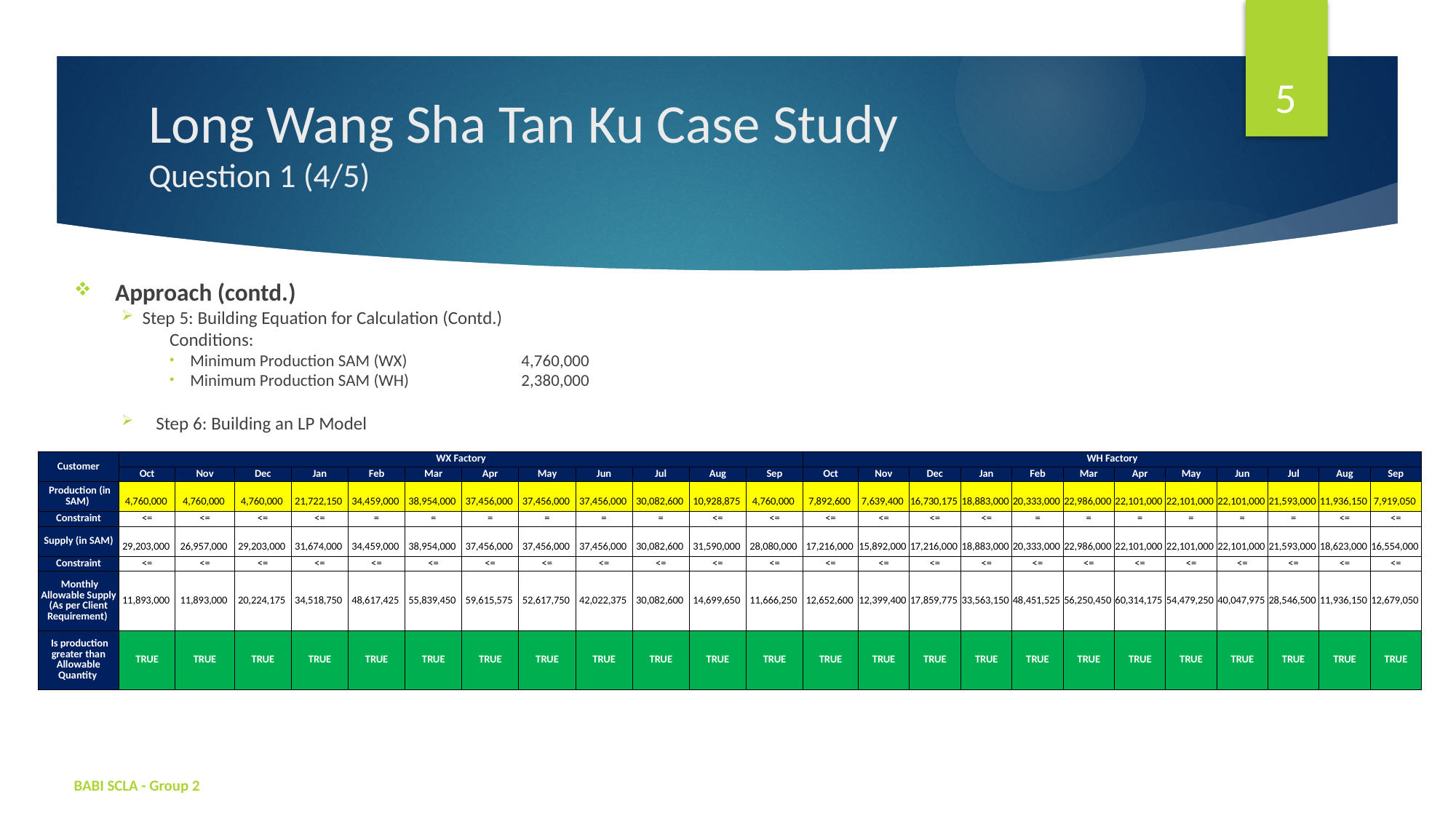

5
# Long Wang Sha Tan Ku Case Study Question 1 (4/5)
Approach (contd.)
Step 5: Building Equation for Calculation (Contd.)
Conditions:
Minimum Production SAM (WX) 	 4,760,000
Minimum Production SAM (WH) 	 2,380,000

Step 6: Building an LP Model

| Customer | WX Factory |  |  |  |  |  |  |  |  |  |  |  | WH Factory |  |  |  |  |  |  |  |  |  |  |  |
| --- | --- | --- | --- | --- | --- | --- | --- | --- | --- | --- | --- | --- | --- | --- | --- | --- | --- | --- | --- | --- | --- | --- | --- | --- |
|  | Oct | Nov | Dec | Jan | Feb | Mar | Apr | May | Jun | Jul | Aug | Sep | Oct | Nov | Dec | Jan | Feb | Mar | Apr | May | Jun | Jul | Aug | Sep |
| Production (in SAM) | 4,760,000 | 4,760,000 | 4,760,000 | 21,722,150 | 34,459,000 | 38,954,000 | 37,456,000 | 37,456,000 | 37,456,000 | 30,082,600 | 10,928,875 | 4,760,000 | 7,892,600 | 7,639,400 | 16,730,175 | 18,883,000 | 20,333,000 | 22,986,000 | 22,101,000 | 22,101,000 | 22,101,000 | 21,593,000 | 11,936,150 | 7,919,050 |
| Constraint | <= | <= | <= | <= | = | = | = | = | = | = | <= | <= | <= | <= | <= | <= | = | = | = | = | = | = | <= | <= |
| Supply (in SAM) | 29,203,000 | 26,957,000 | 29,203,000 | 31,674,000 | 34,459,000 | 38,954,000 | 37,456,000 | 37,456,000 | 37,456,000 | 30,082,600 | 31,590,000 | 28,080,000 | 17,216,000 | 15,892,000 | 17,216,000 | 18,883,000 | 20,333,000 | 22,986,000 | 22,101,000 | 22,101,000 | 22,101,000 | 21,593,000 | 18,623,000 | 16,554,000 |
| Constraint | <= | <= | <= | <= | <= | <= | <= | <= | <= | <= | <= | <= | <= | <= | <= | <= | <= | <= | <= | <= | <= | <= | <= | <= |
| Monthly Allowable Supply (As per Client Requirement) | 11,893,000 | 11,893,000 | 20,224,175 | 34,518,750 | 48,617,425 | 55,839,450 | 59,615,575 | 52,617,750 | 42,022,375 | 30,082,600 | 14,699,650 | 11,666,250 | 12,652,600 | 12,399,400 | 17,859,775 | 33,563,150 | 48,451,525 | 56,250,450 | 60,314,175 | 54,479,250 | 40,047,975 | 28,546,500 | 11,936,150 | 12,679,050 |
| Is production greater than Allowable Quantity | TRUE | TRUE | TRUE | TRUE | TRUE | TRUE | TRUE | TRUE | TRUE | TRUE | TRUE | TRUE | TRUE | TRUE | TRUE | TRUE | TRUE | TRUE | TRUE | TRUE | TRUE | TRUE | TRUE | TRUE |
BABI SCLA - Group 2